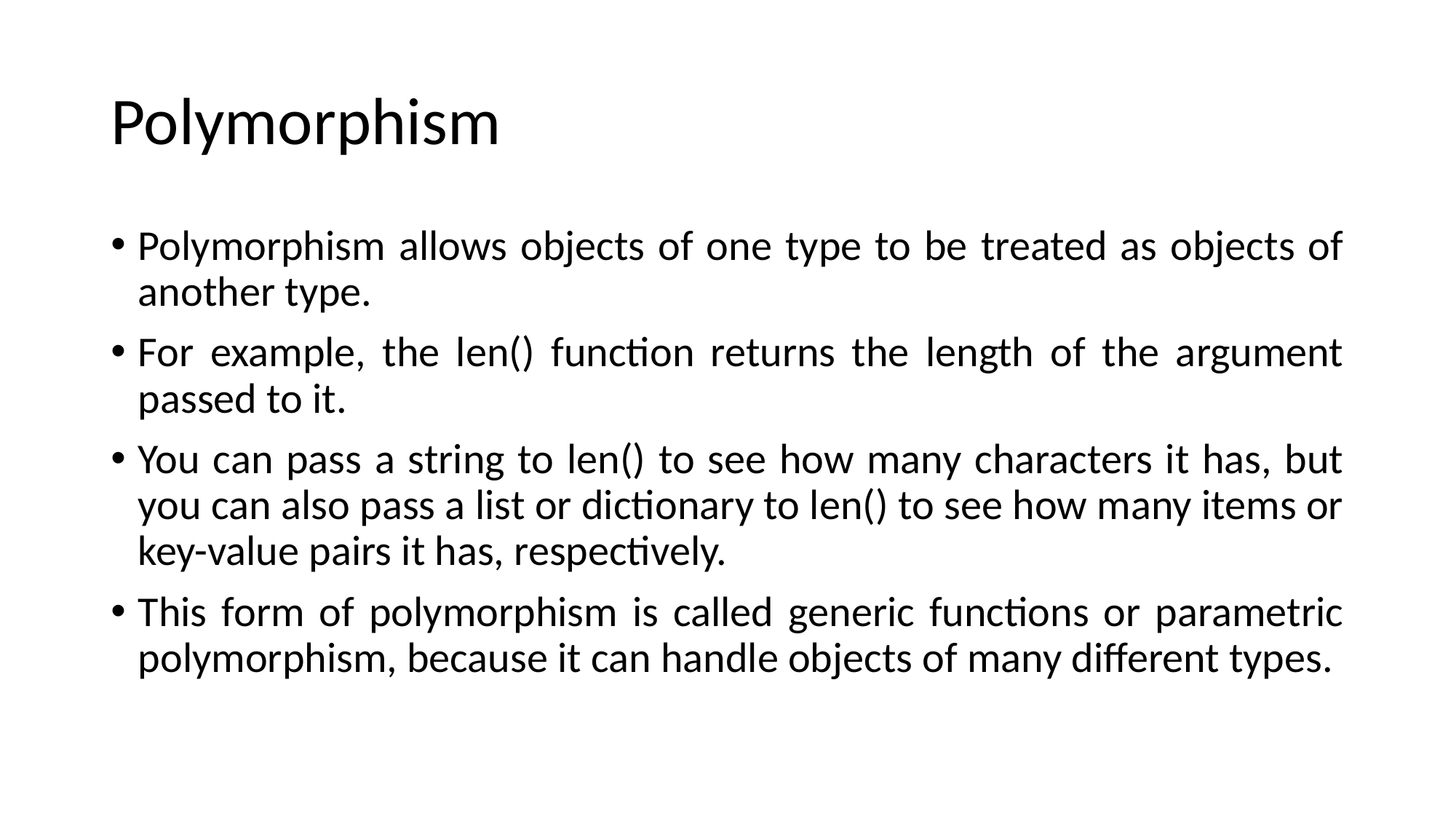

# Polymorphism
Polymorphism allows objects of one type to be treated as objects of another type.
For example, the len() function returns the length of the argument passed to it.
You can pass a string to len() to see how many characters it has, but you can also pass a list or dictionary to len() to see how many items or key-value pairs it has, respectively.
This form of polymorphism is called generic functions or parametric polymorphism, because it can handle objects of many different types.